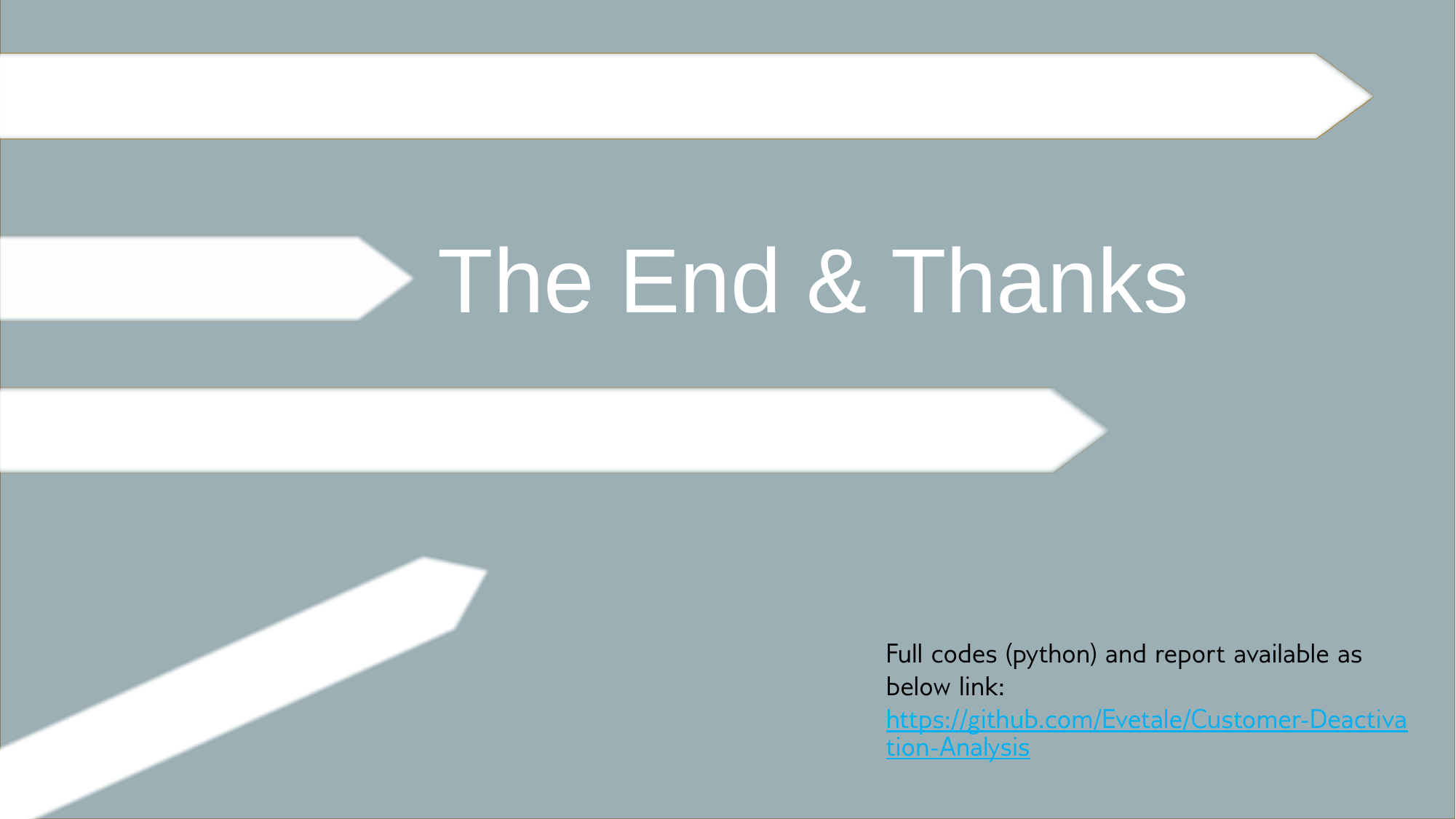

The End & Thanks

Full codes (python) and report available as below link:
https://github.com/Evetale/Customer-Deactivation-Analysis